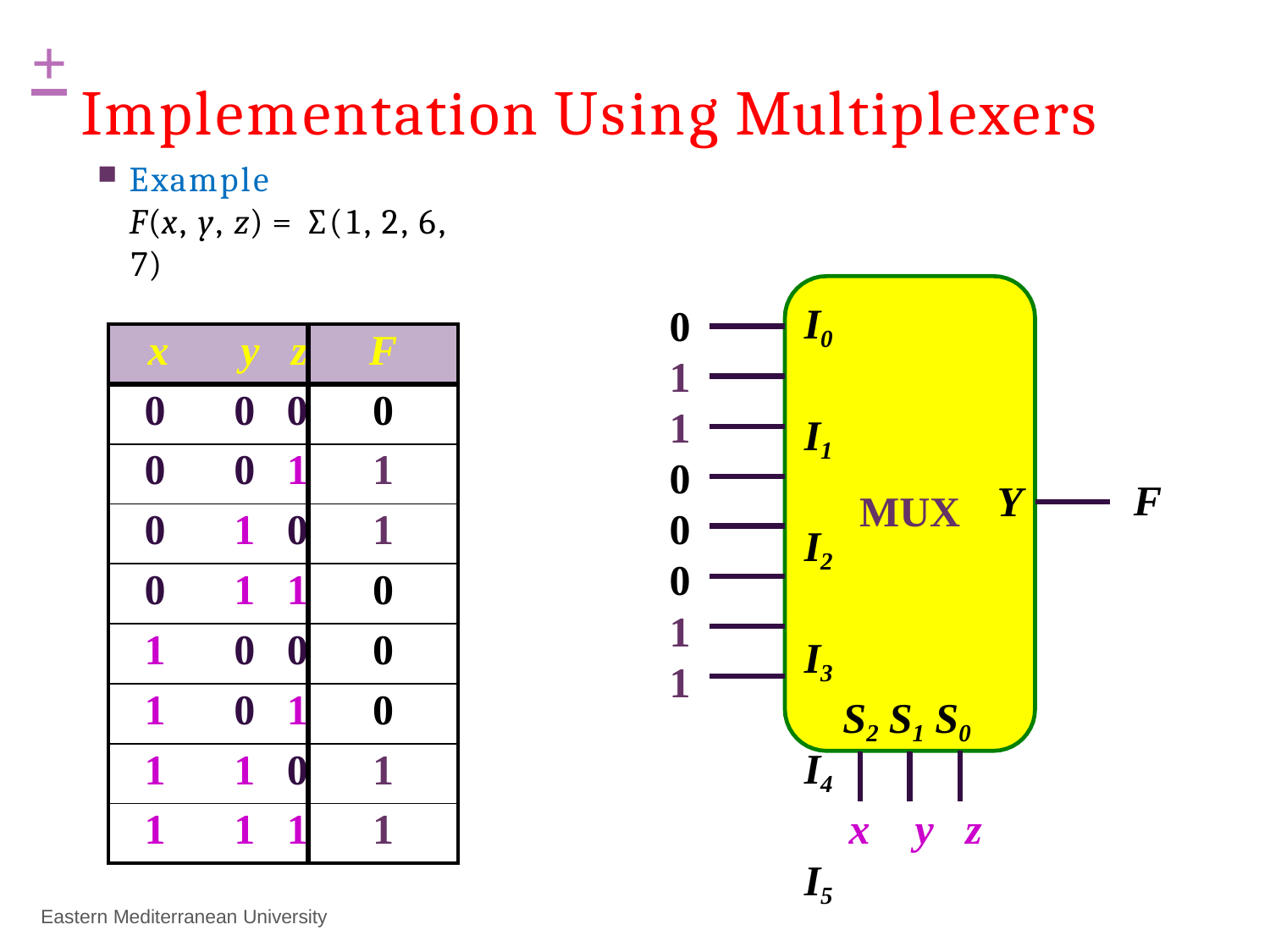

+
# Implementation Using Multiplexers
Example
F(x, y, z) = ∑(1, 2, 6, 7)

I0  I1  I2  I3  I4  I5  I6  I7
0
1
1
0
0
0
1
1
| x y z | F |
| --- | --- |
| 0 0 0 | 0 |
| 0 0 1 | 1 |
| 0 1 0 | 1 |
| 0 1 1 | 0 |
| 1 0 0 | 0 |
| 1 0 1 | 0 |
| 1 1 0 | 1 |
| 1 1 1 | 1 |

F
Y
MUX
S2 S1 S0

x	y	z
Eastern Mediterranean University